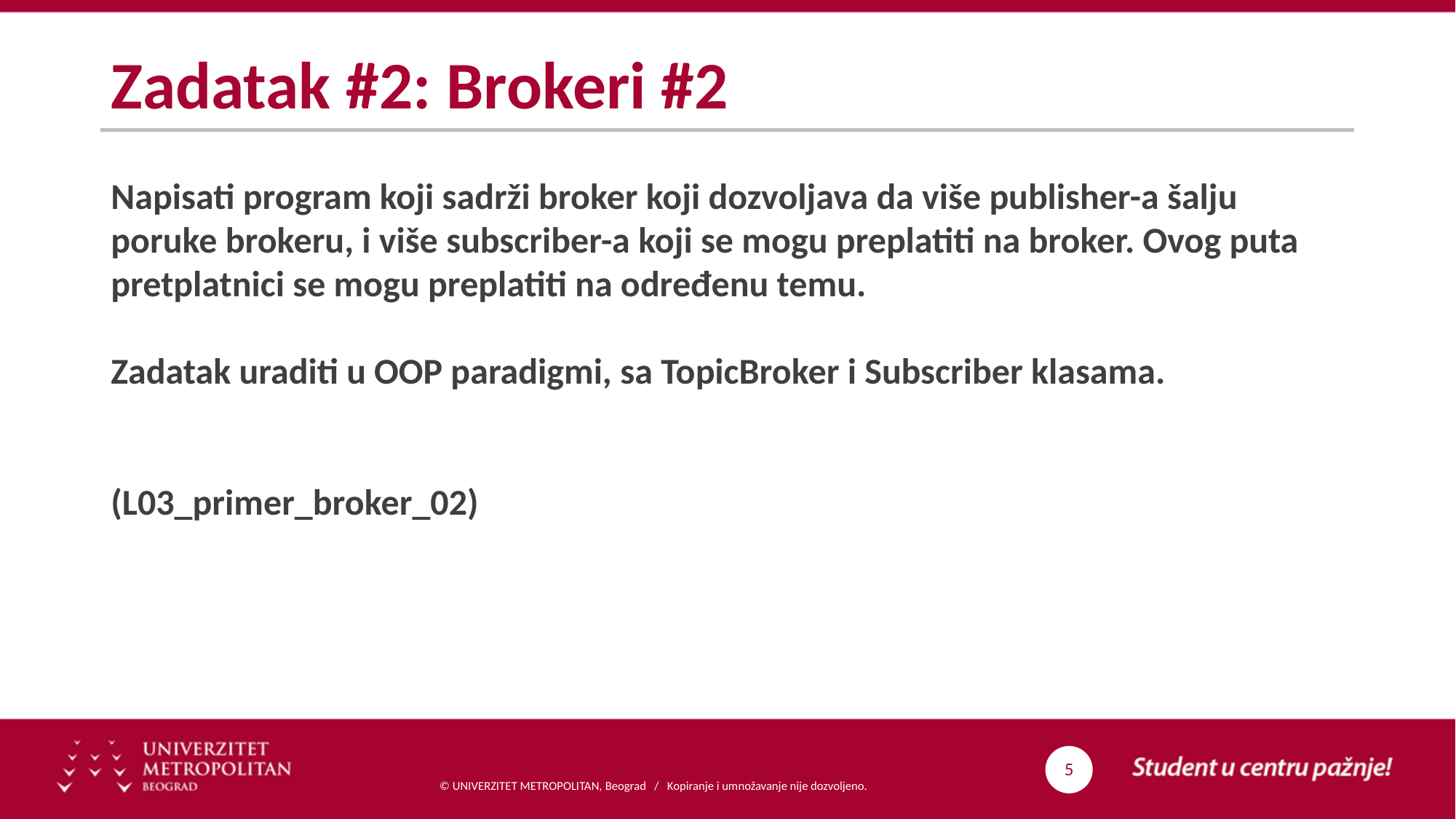

# Zadatak #2: Brokeri #2
Napisati program koji sadrži broker koji dozvoljava da više publisher-a šalju poruke brokeru, i više subscriber-a koji se mogu preplatiti na broker. Ovog puta pretplatnici se mogu preplatiti na određenu temu.

Zadatak uraditi u OOP paradigmi, sa TopicBroker i Subscriber klasama.

(L03_primer_broker_02)